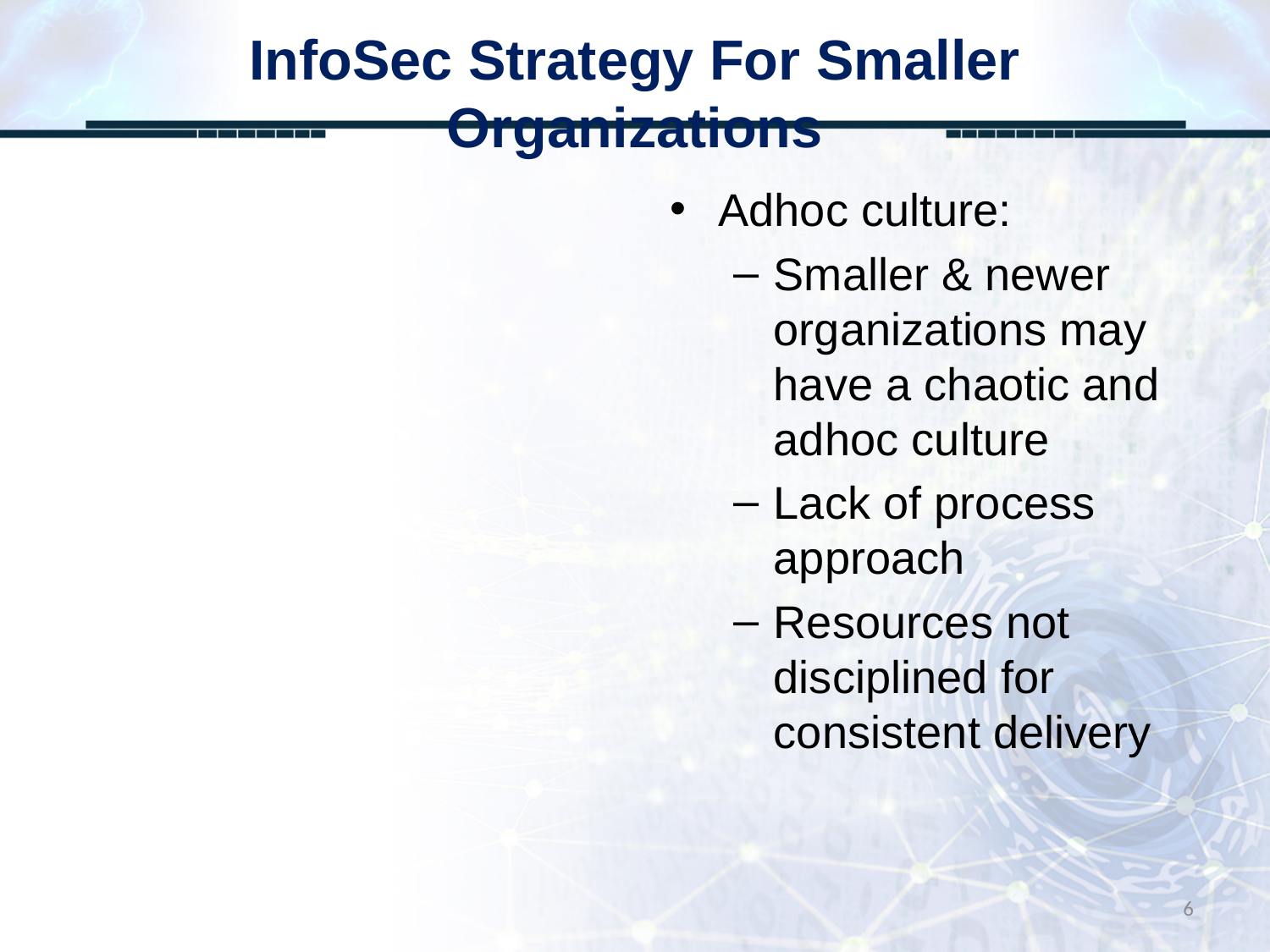

# InfoSec Strategy For Smaller Organizations
Adhoc culture:
Smaller & newer organizations may have a chaotic and adhoc culture
Lack of process approach
Resources not disciplined for consistent delivery
6